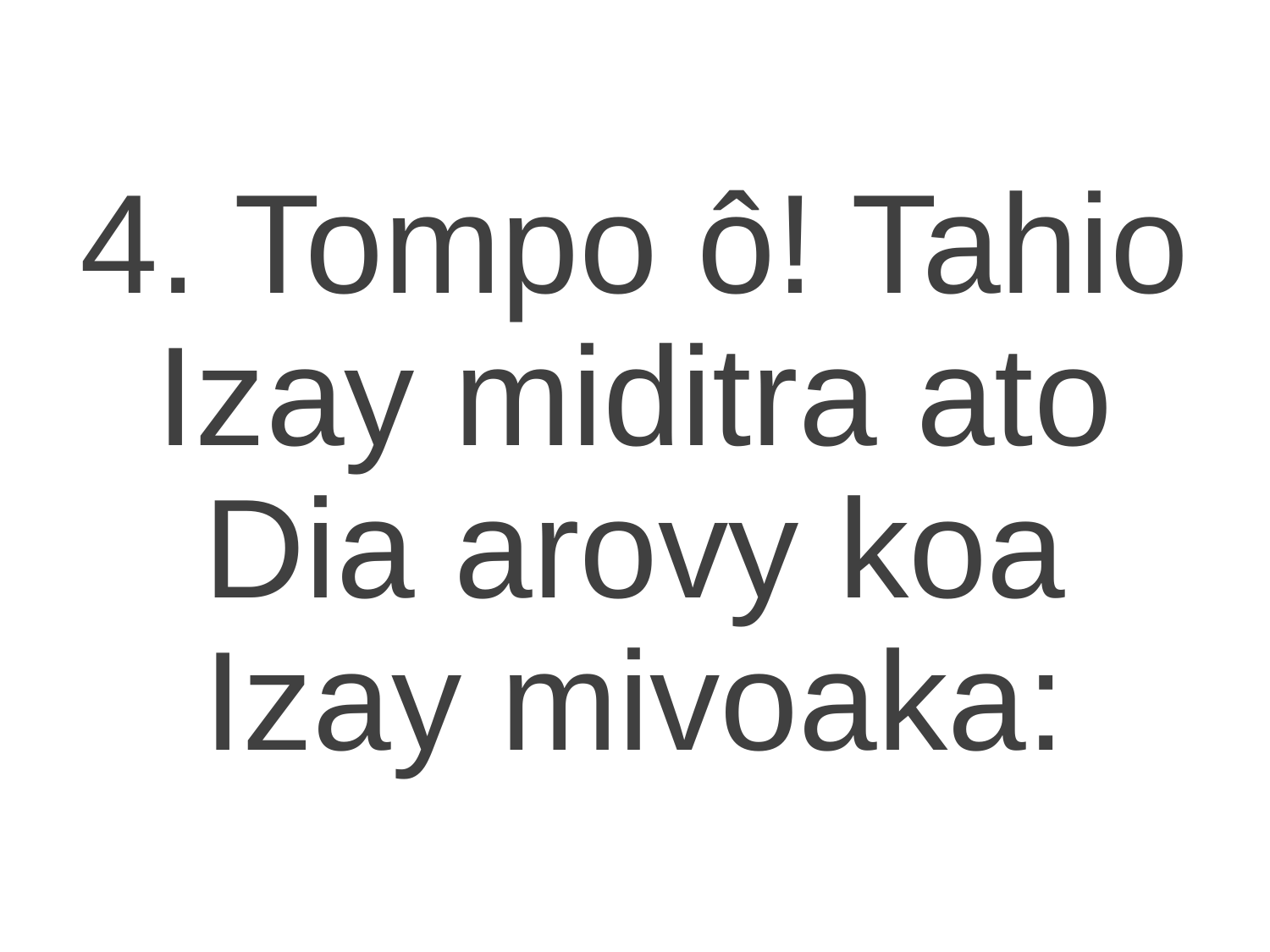

4. Tompo ô! Tahio
Izay miditra ato
Dia arovy koa
Izay mivoaka: